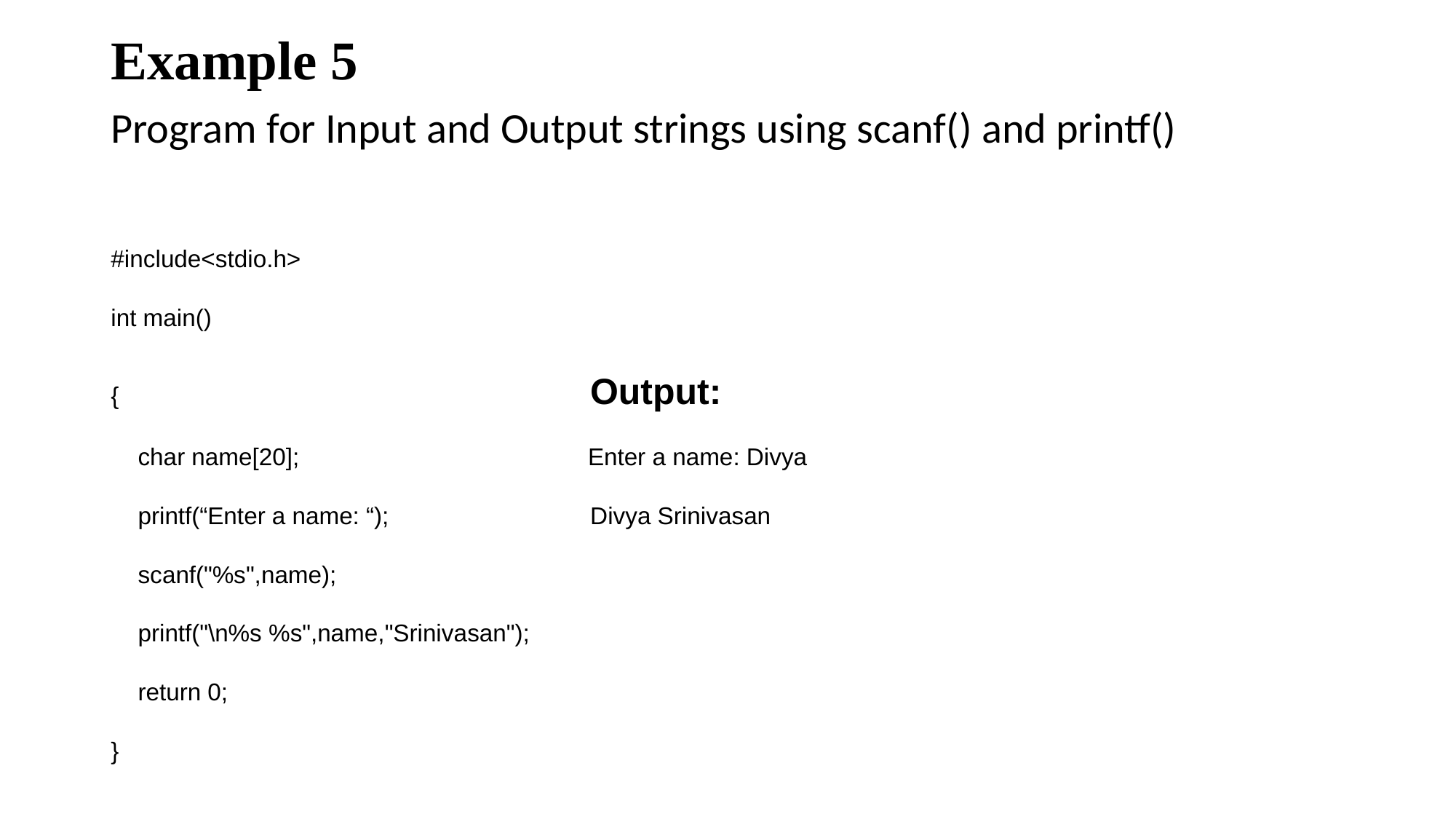

Example 5
Program for Input and Output strings using scanf() and printf()

#include<stdio.h>
int main()
{                                                                      Output:
    char name[20];                                           Enter a name: Divya
    printf(“Enter a name: “);                              Divya Srinivasan
    scanf("%s",name);
    printf("\n%s %s",name,"Srinivasan");
    return 0;
}